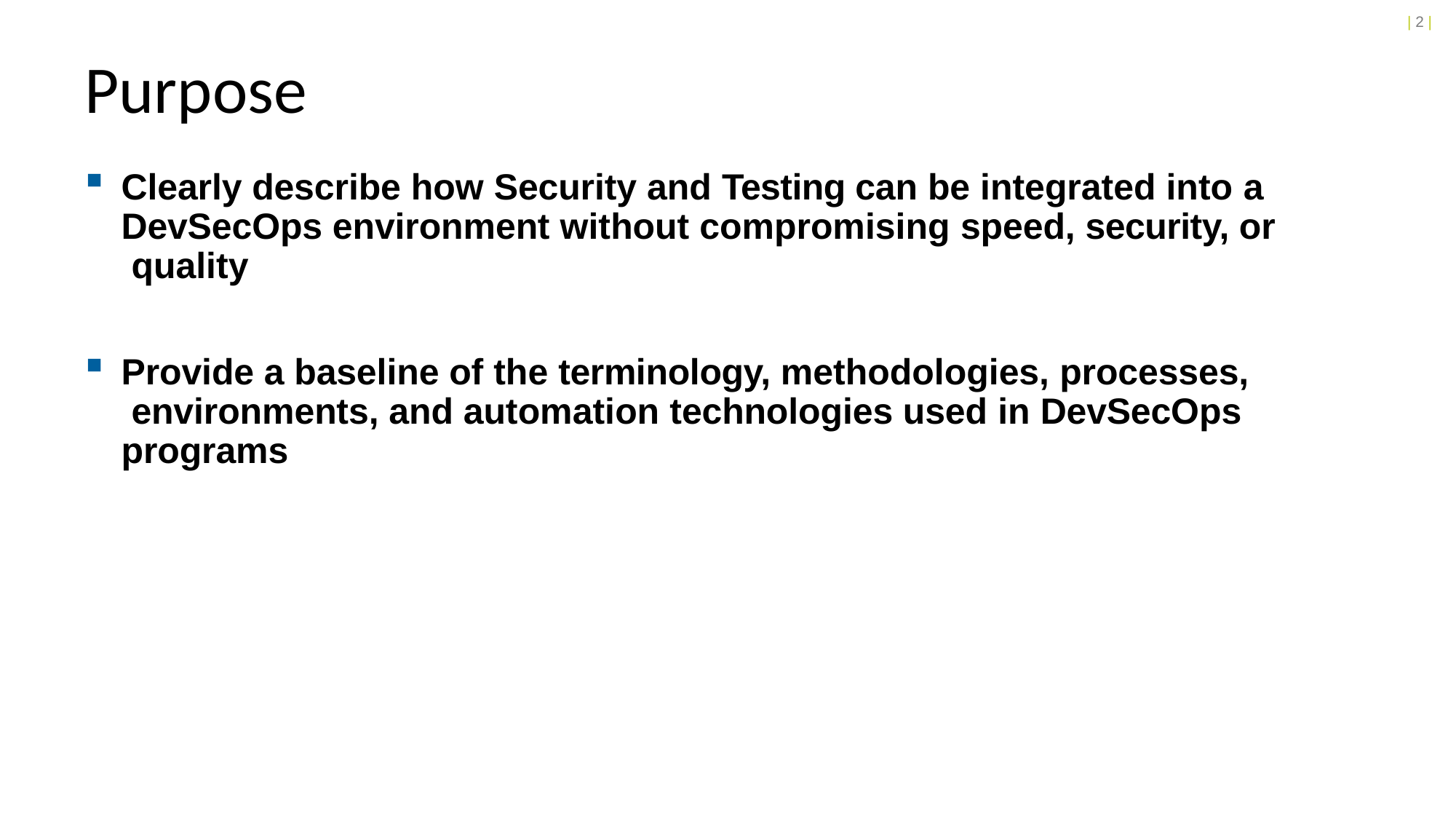

| 2 |
# Purpose
Clearly describe how Security and Testing can be integrated into a  DevSecOps environment without compromising speed, security, or  quality

Provide a baseline of the terminology, methodologies, processes,  environments, and automation technologies used in DevSecOps  programs